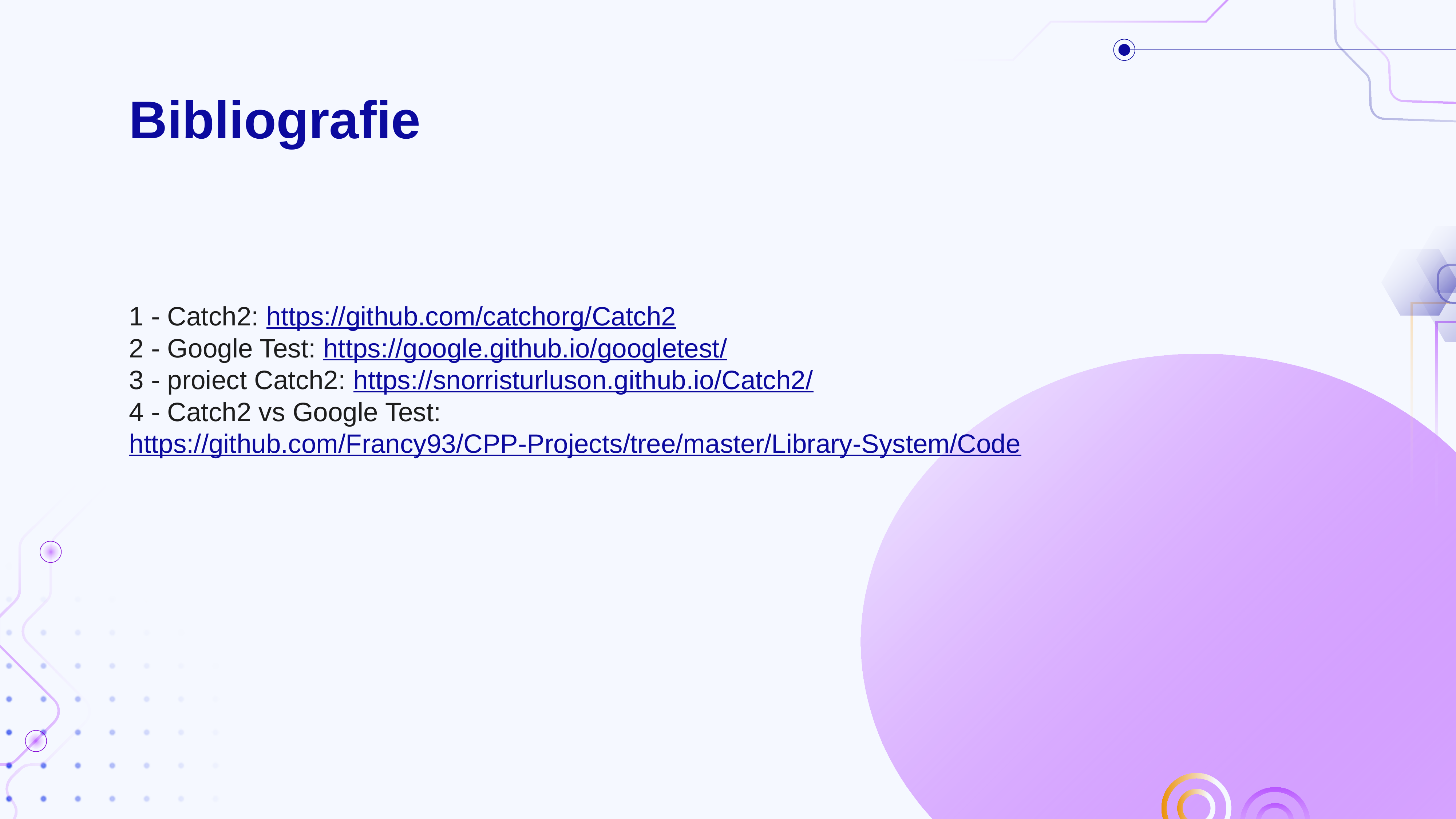

# Bibliografie
1 - Catch2: https://github.com/catchorg/Catch2
2 - Google Test: https://google.github.io/googletest/
3 - proiect Catch2: https://snorristurluson.github.io/Catch2/
4 - Catch2 vs Google Test: https://github.com/Francy93/CPP-Projects/tree/master/Library-System/Code